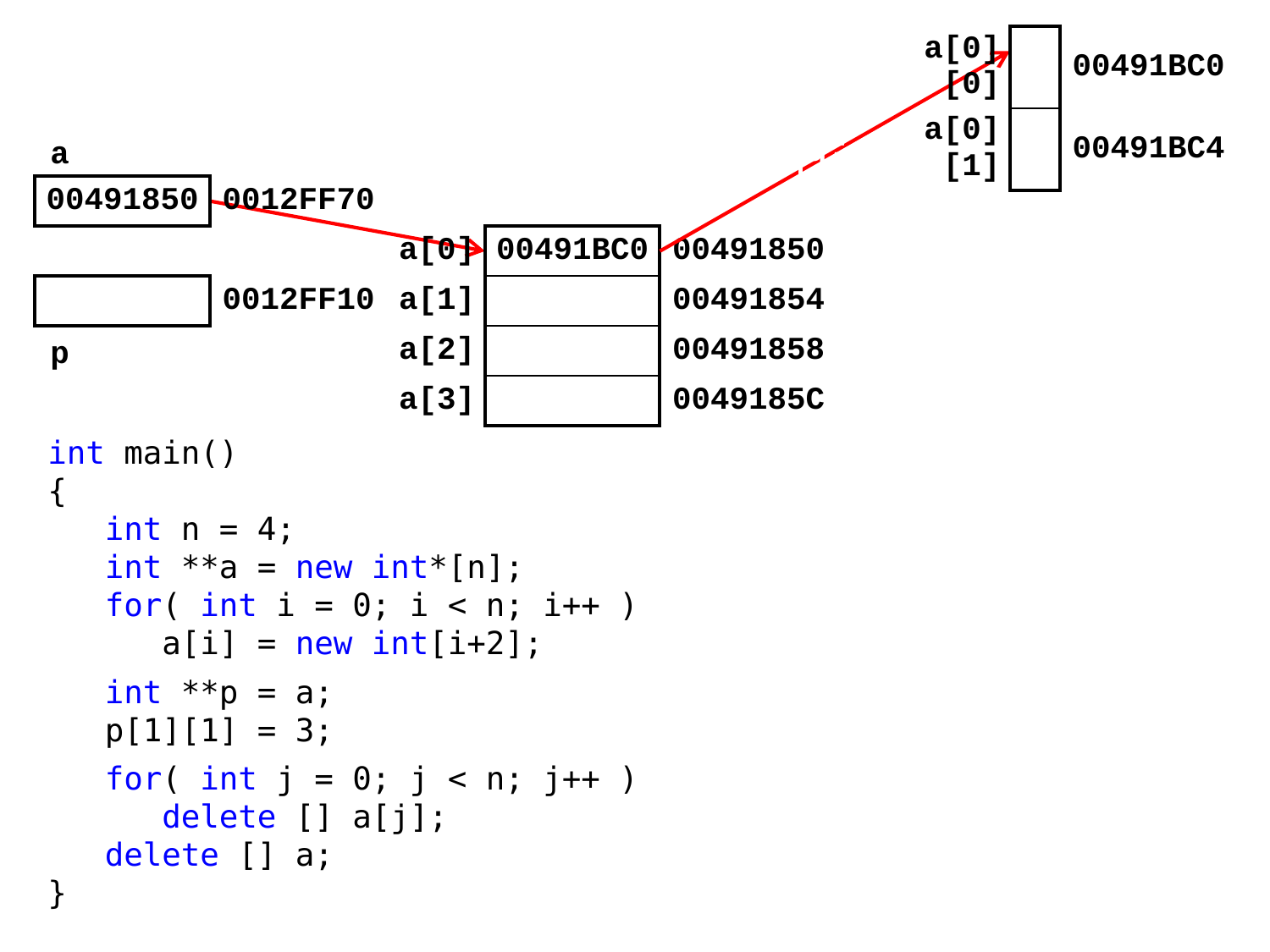

| p[0][0] | a[0][0] |  | 00491BC0 |
| --- | --- | --- | --- |
| p[0][1] | a[0][1] |  | 00491BC4 |

a
| 00491850 | 0012FF70 |
| --- | --- |

| p[0] | a[0] | 00491BC0 | 00491850 |
| --- | --- | --- | --- |
|  | a[1] |  | 00491854 |
| p[2] | a[2] |  | 00491858 |
| p[3] | a[3] |  | 0049185C |
|  | 0012FF10 |
| --- | --- |
p
int main()
{
   int n = 4;
   int **a = new int*[n];
   for( int i = 0; i < n; i++ )
      a[i] = new int[i+2];
   int **p = a;
   p[1][1] = 3;
   for( int j = 0; j < n; j++ )
      delete [] a[j];
   delete [] a;
}